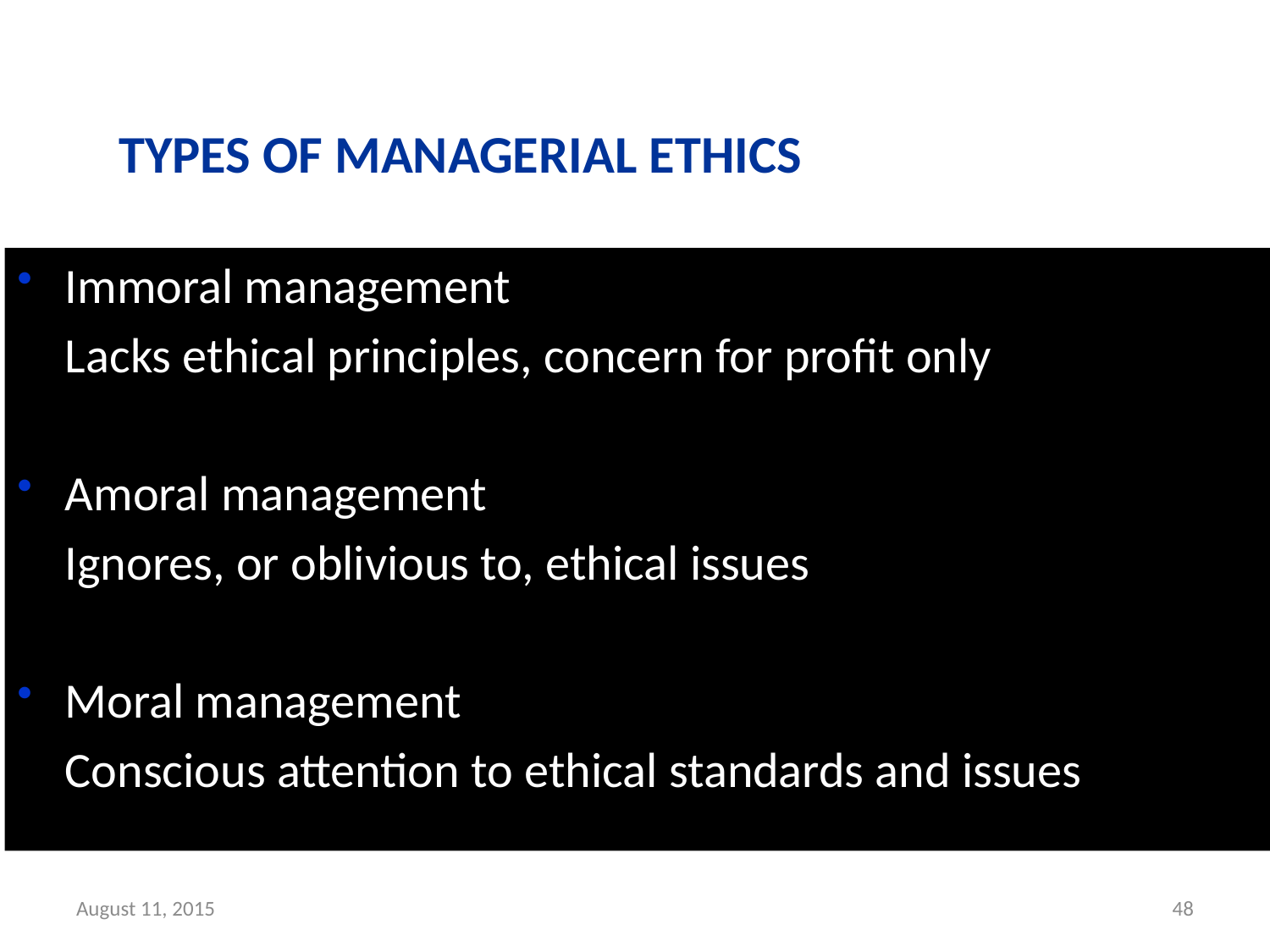

TYPES OF MANAGERIAL ETHICS
Immoral management
	Lacks ethical principles, concern for profit only

Amoral management
	Ignores, or oblivious to, ethical issues

Moral management
	Conscious attention to ethical standards and issues
August 11, 2015
48